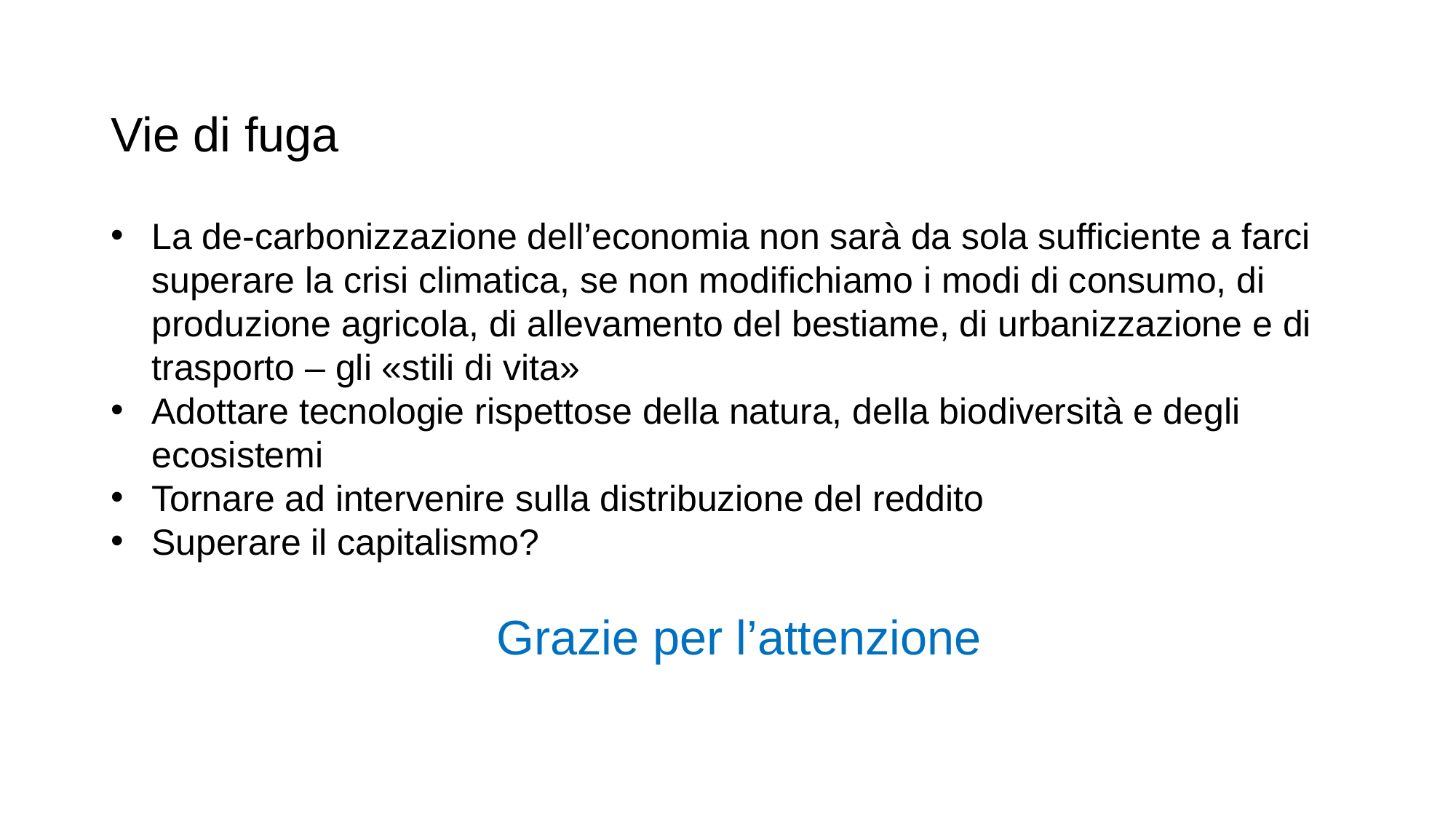

# Vie di fuga
La de-carbonizzazione dell’economia non sarà da sola sufficiente a farci superare la crisi climatica, se non modifichiamo i modi di consumo, di produzione agricola, di allevamento del bestiame, di urbanizzazione e di trasporto – gli «stili di vita»
Adottare tecnologie rispettose della natura, della biodiversità e degli ecosistemi
Tornare ad intervenire sulla distribuzione del reddito
Superare il capitalismo?

Grazie per l’attenzione